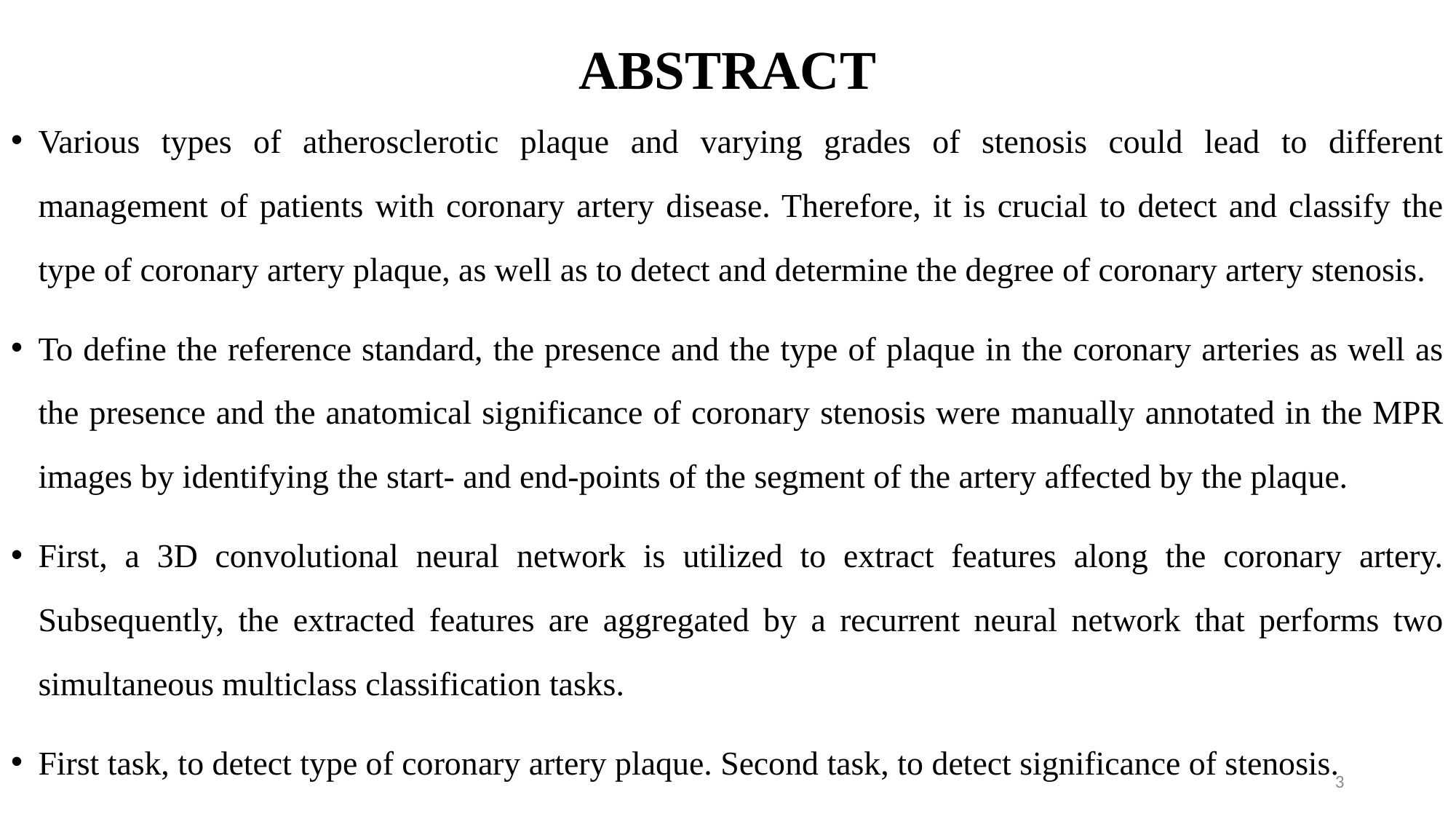

# ABSTRACT
Various types of atherosclerotic plaque and varying grades of stenosis could lead to different management of patients with coronary artery disease. Therefore, it is crucial to detect and classify the type of coronary artery plaque, as well as to detect and determine the degree of coronary artery stenosis.
To define the reference standard, the presence and the type of plaque in the coronary arteries as well as the presence and the anatomical significance of coronary stenosis were manually annotated in the MPR images by identifying the start- and end-points of the segment of the artery affected by the plaque.
First, a 3D convolutional neural network is utilized to extract features along the coronary artery. Subsequently, the extracted features are aggregated by a recurrent neural network that performs two simultaneous multiclass classification tasks.
First task, to detect type of coronary artery plaque. Second task, to detect significance of stenosis.
3